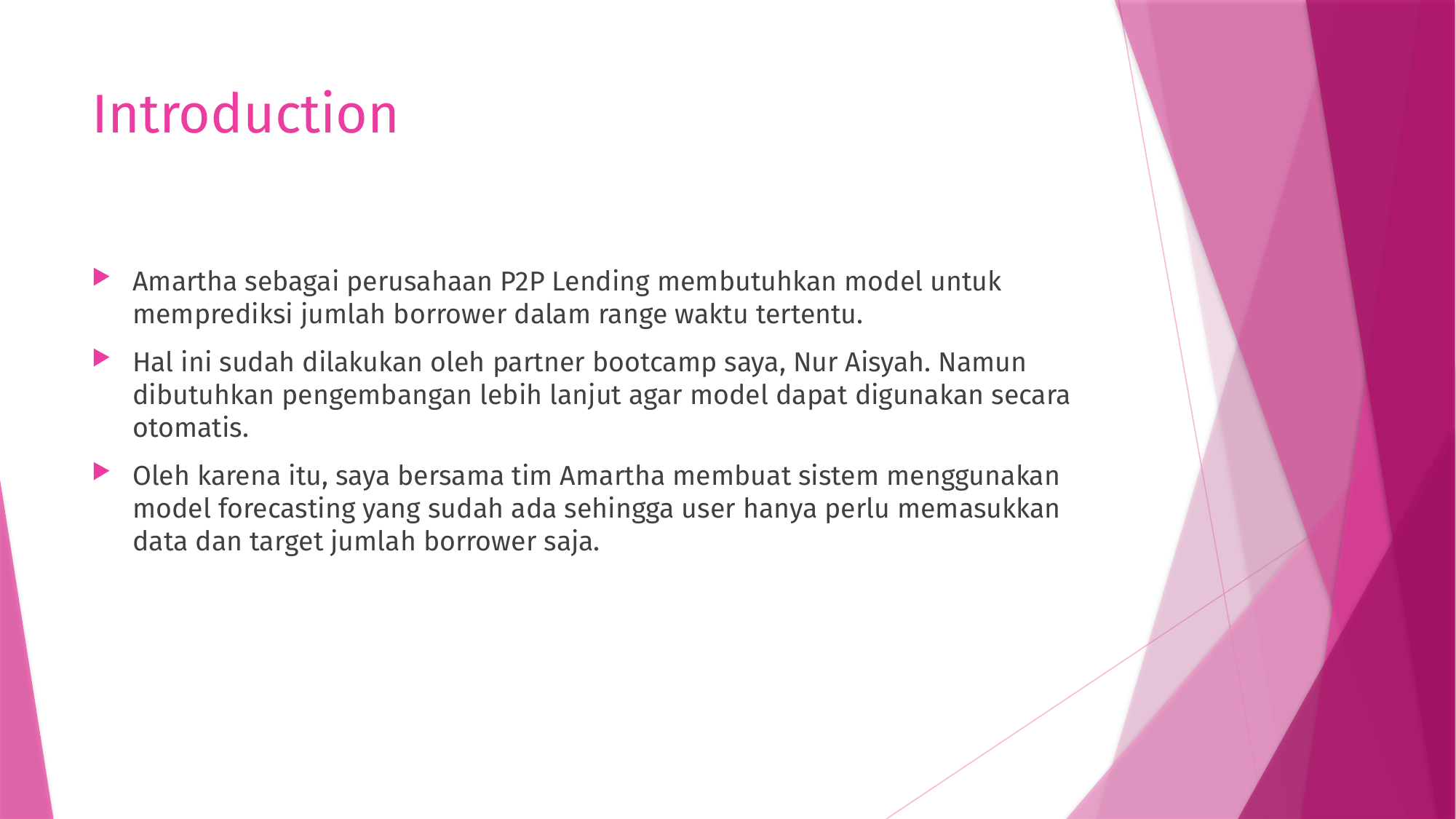

# Introduction
Amartha sebagai perusahaan P2P Lending membutuhkan model untuk memprediksi jumlah borrower dalam range waktu tertentu.
Hal ini sudah dilakukan oleh partner bootcamp saya, Nur Aisyah. Namun dibutuhkan pengembangan lebih lanjut agar model dapat digunakan secara otomatis.
Oleh karena itu, saya bersama tim Amartha membuat sistem menggunakan model forecasting yang sudah ada sehingga user hanya perlu memasukkan data dan target jumlah borrower saja.